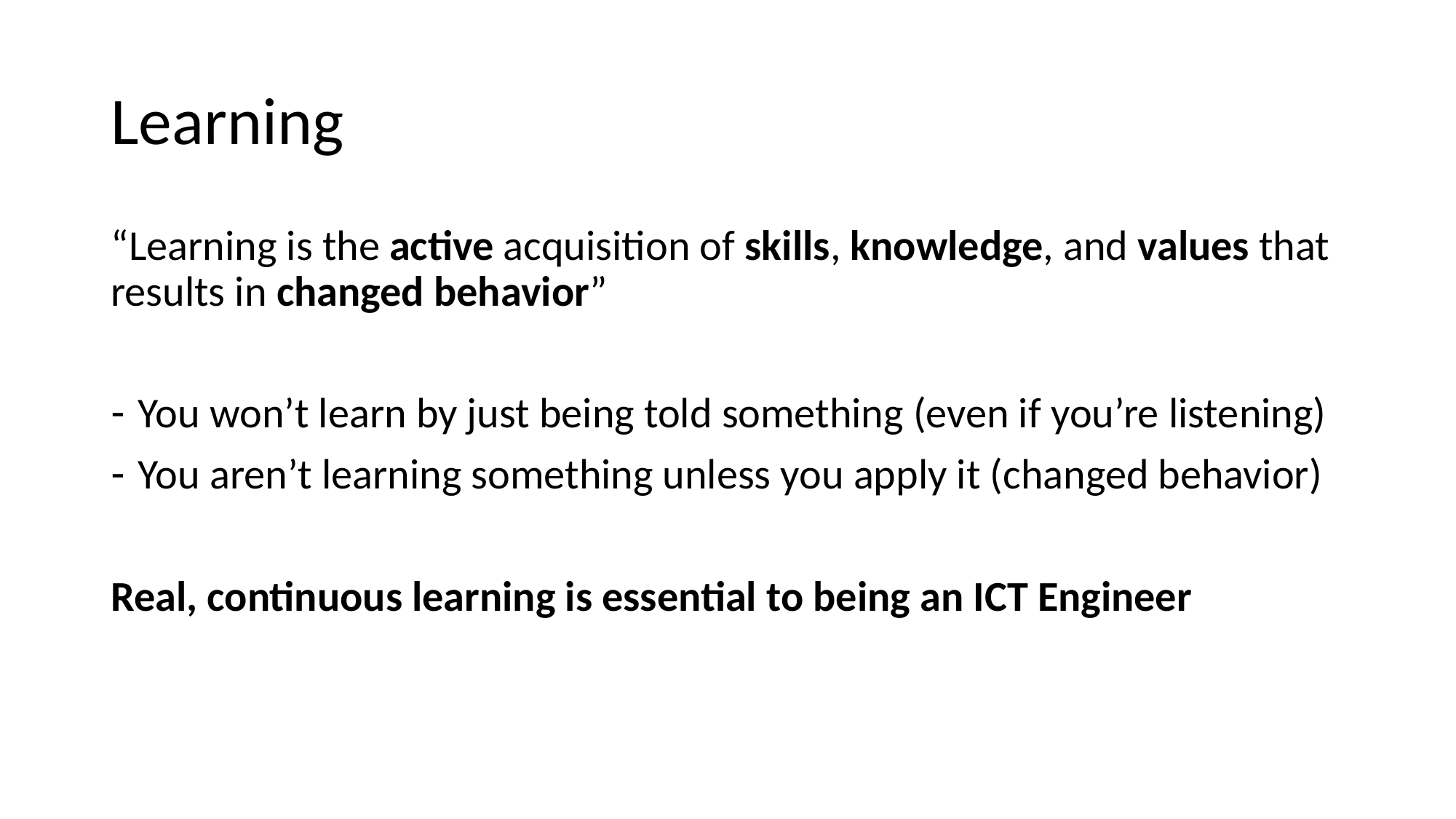

# Learning
“Learning is the active acquisition of skills, knowledge, and values that results in changed behavior”

You won’t learn by just being told something (even if you’re listening)
You aren’t learning something unless you apply it (changed behavior)

Real, continuous learning is essential to being an ICT Engineer